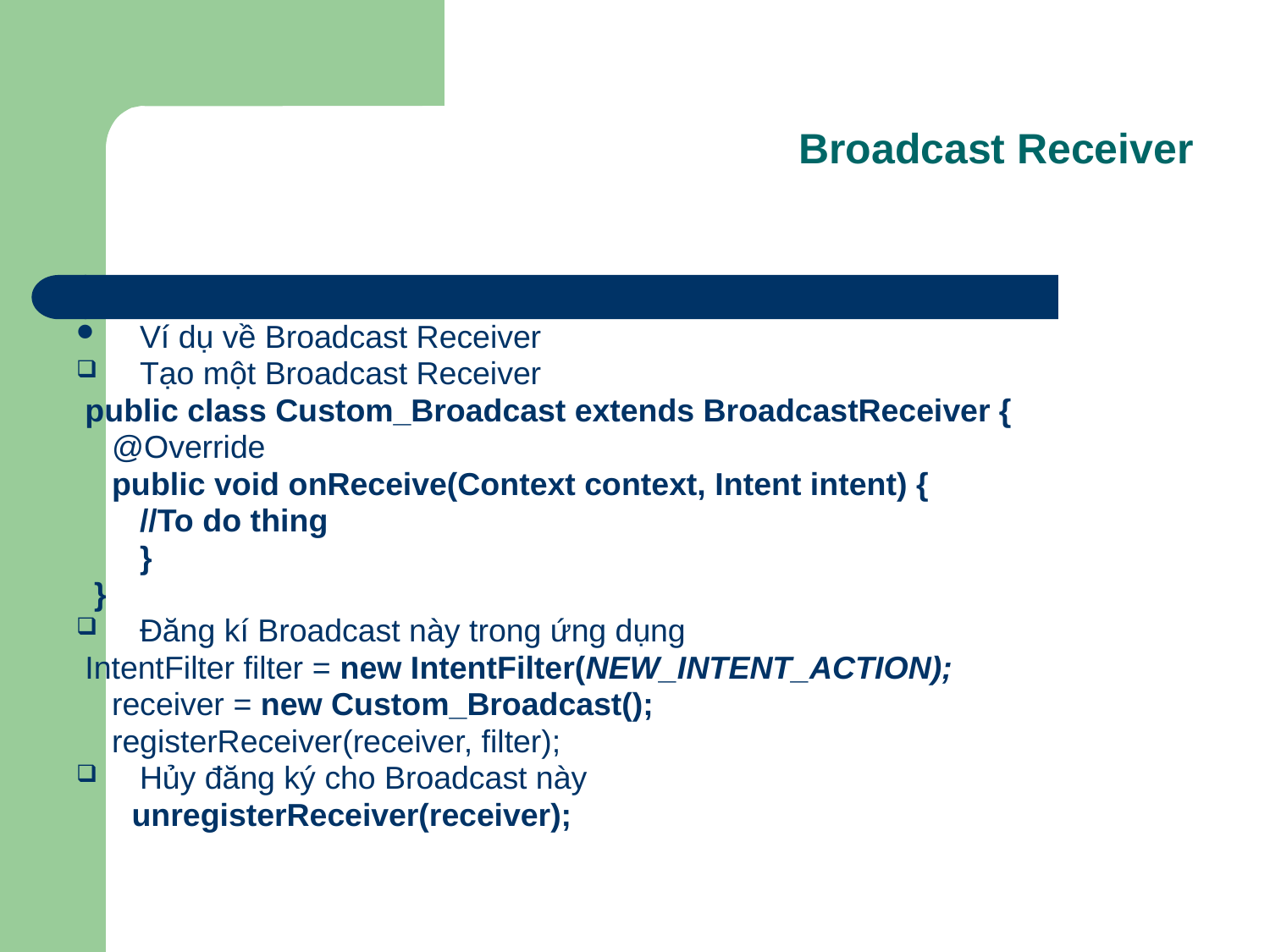

Broadcast Receiver
Ví dụ về Broadcast Receiver
Tạo một Broadcast Receiver
 public class Custom_Broadcast extends BroadcastReceiver {
    @Override
    public void onReceive(Context context, Intent intent) {
	//To do thing
	}
  }
Đăng kí Broadcast này trong ứng dụng
 IntentFilter filter = new IntentFilter(NEW_INTENT_ACTION);
    receiver = new Custom_Broadcast();
    registerReceiver(receiver, filter);
Hủy đăng ký cho Broadcast này
unregisterReceiver(receiver);